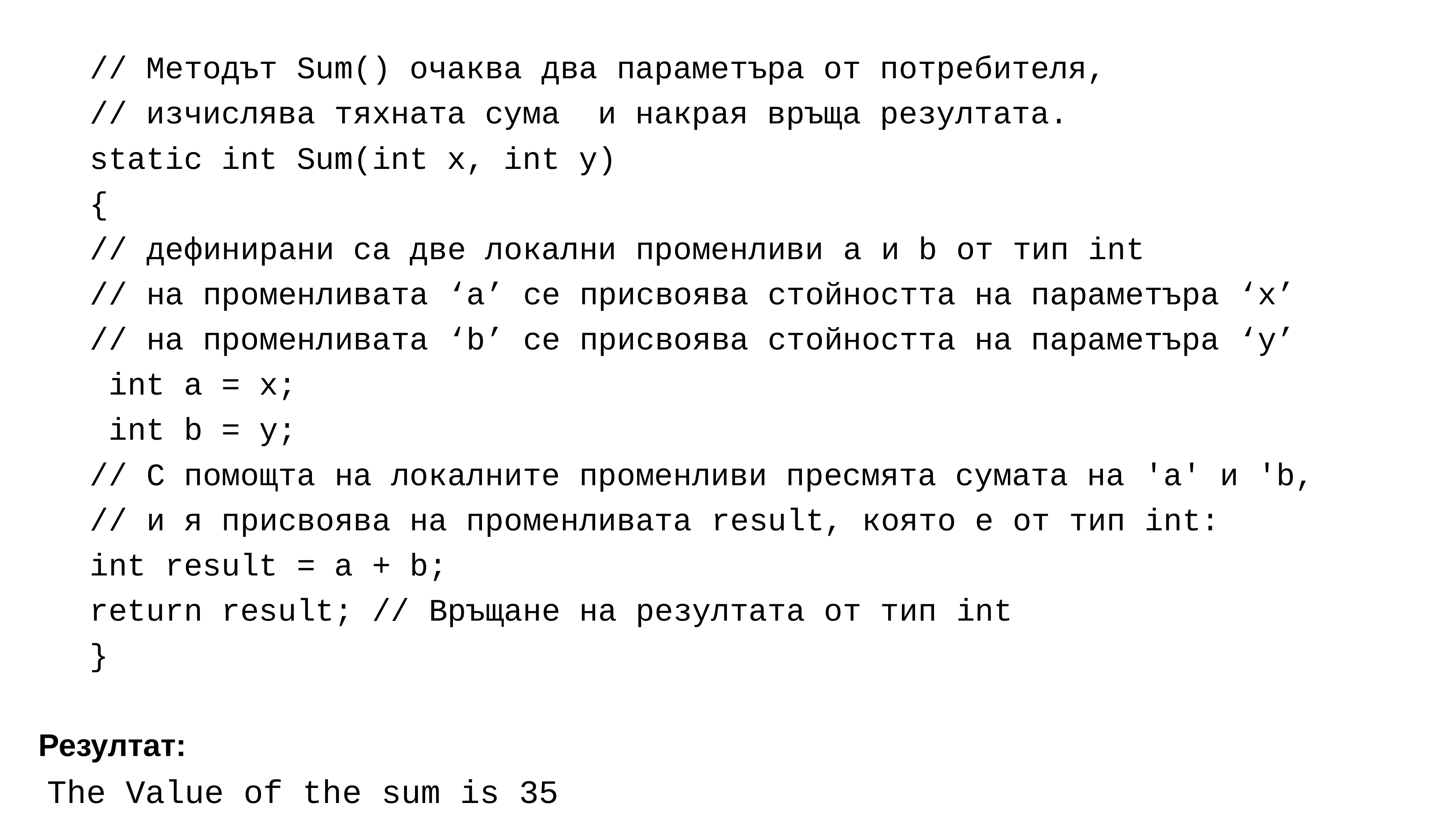

// Методът Sum() очаква два параметъра от потребителя,
	// изчислява тяхната сума  и накрая връща резултата.
	static int Sum(int x, int y)
	{
	// дефинирани са две локални променливи a и b от тип int
	// на променливата ‘a’ се присвоява стойността на параметъра ‘x’
	// на променливата ‘b’ се присвоява стойността на параметъра ‘y’
	 int a = x;
	 int b = y;
	// С помощта на локалните променливи пресмята сумата на 'a' и 'b,
	// и я присвоява на променливата result, която е от тип int:
	int result = a + b;
	return result; // Връщане на резултата от тип int
	}

Резултат:
 The Value of the sum is 35